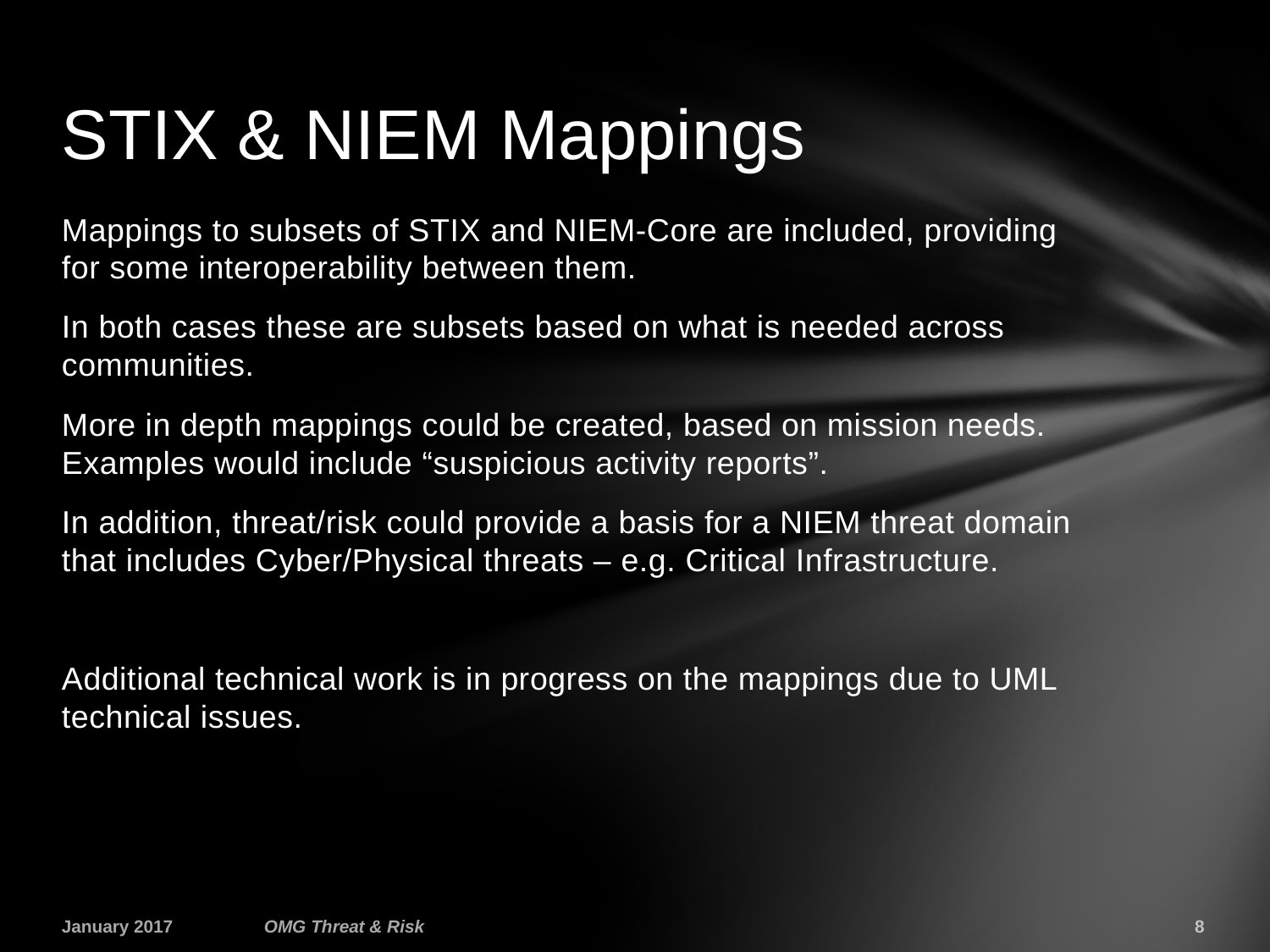

# STIX & NIEM Mappings
Mappings to subsets of STIX and NIEM-Core are included, providing for some interoperability between them.
In both cases these are subsets based on what is needed across communities.
More in depth mappings could be created, based on mission needs. Examples would include “suspicious activity reports”.
In addition, threat/risk could provide a basis for a NIEM threat domain that includes Cyber/Physical threats – e.g. Critical Infrastructure.

Additional technical work is in progress on the mappings due to UML technical issues.

January 2017
OMG Threat & Risk
8